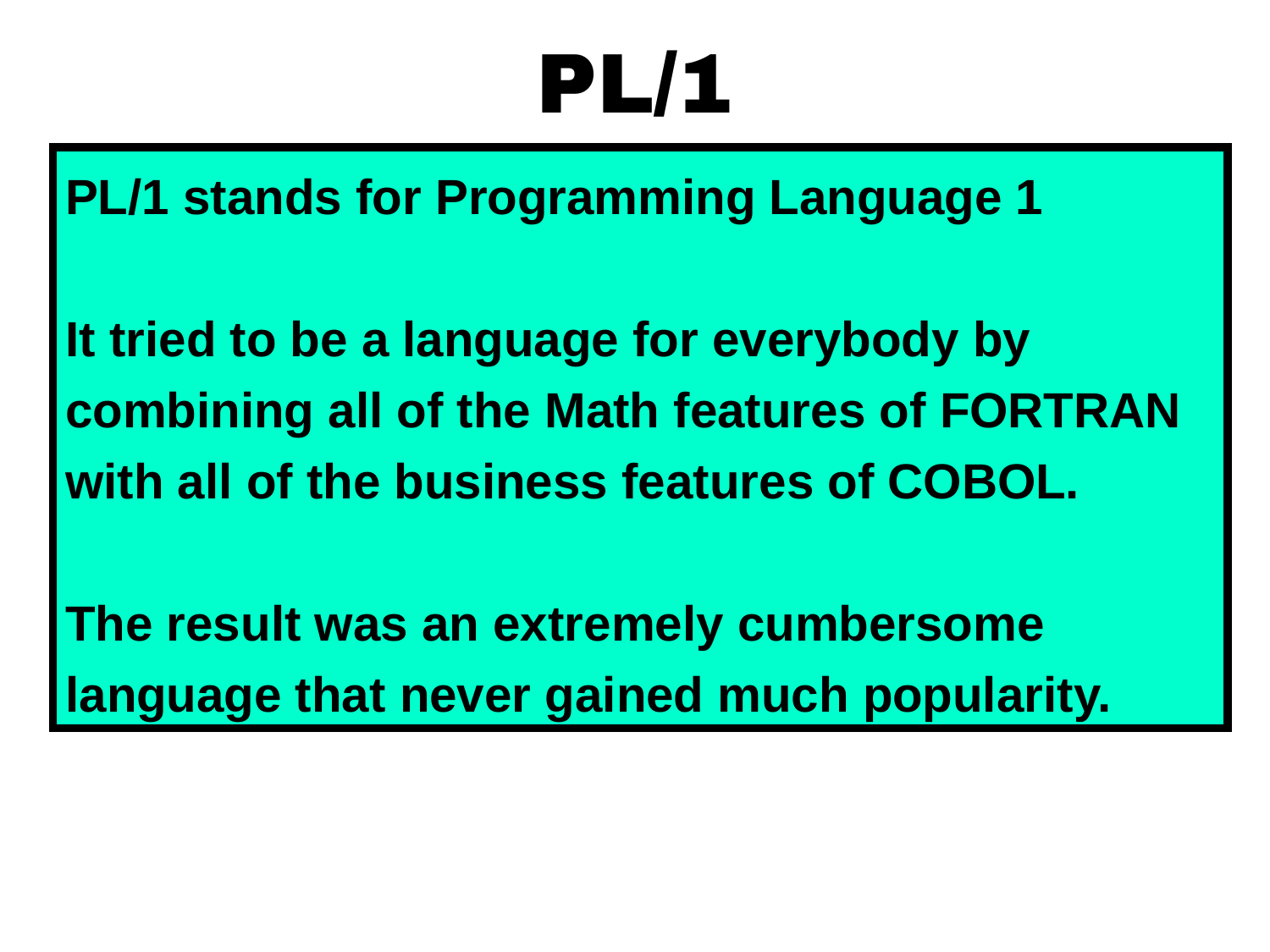

# PL/1
PL/1 stands for Programming Language 1

It tried to be a language for everybody by combining all of the Math features of FORTRAN with all of the business features of COBOL.

The result was an extremely cumbersome language that never gained much popularity.